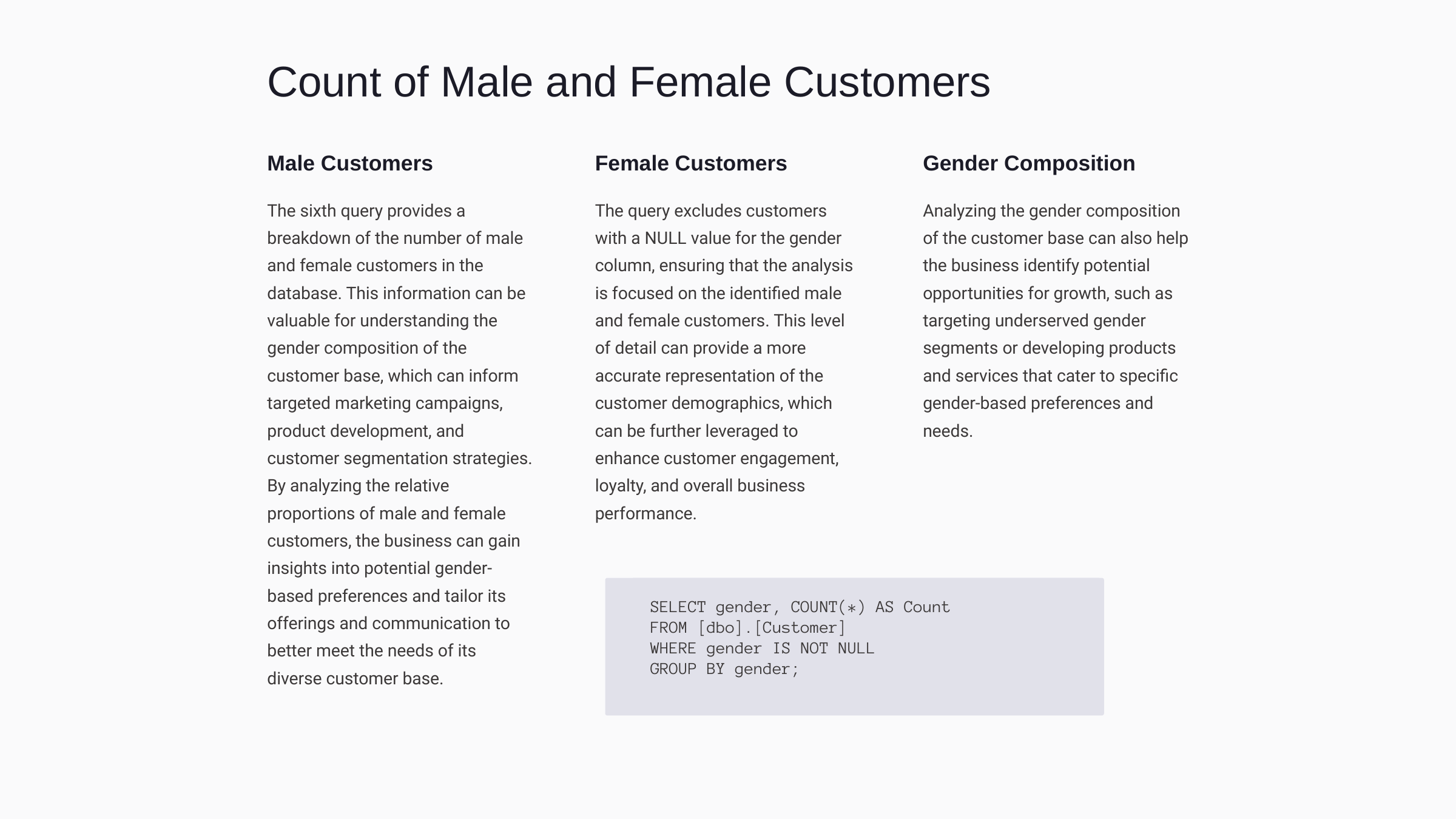

Count of Male and Female Customers
Male Customers
Female Customers
Gender Composition
The sixth query provides a breakdown of the number of male and female customers in the database. This information can be valuable for understanding the gender composition of the customer base, which can inform targeted marketing campaigns, product development, and customer segmentation strategies. By analyzing the relative proportions of male and female customers, the business can gain insights into potential gender-based preferences and tailor its offerings and communication to better meet the needs of its diverse customer base.
The query excludes customers with a NULL value for the gender column, ensuring that the analysis is focused on the identified male and female customers. This level of detail can provide a more accurate representation of the customer demographics, which can be further leveraged to enhance customer engagement, loyalty, and overall business performance.
Analyzing the gender composition of the customer base can also help the business identify potential opportunities for growth, such as targeting underserved gender segments or developing products and services that cater to specific gender-based preferences and needs.

SELECT gender, COUNT(*) AS Count
FROM [dbo].[Customer]
WHERE gender IS NOT NULL
GROUP BY gender;